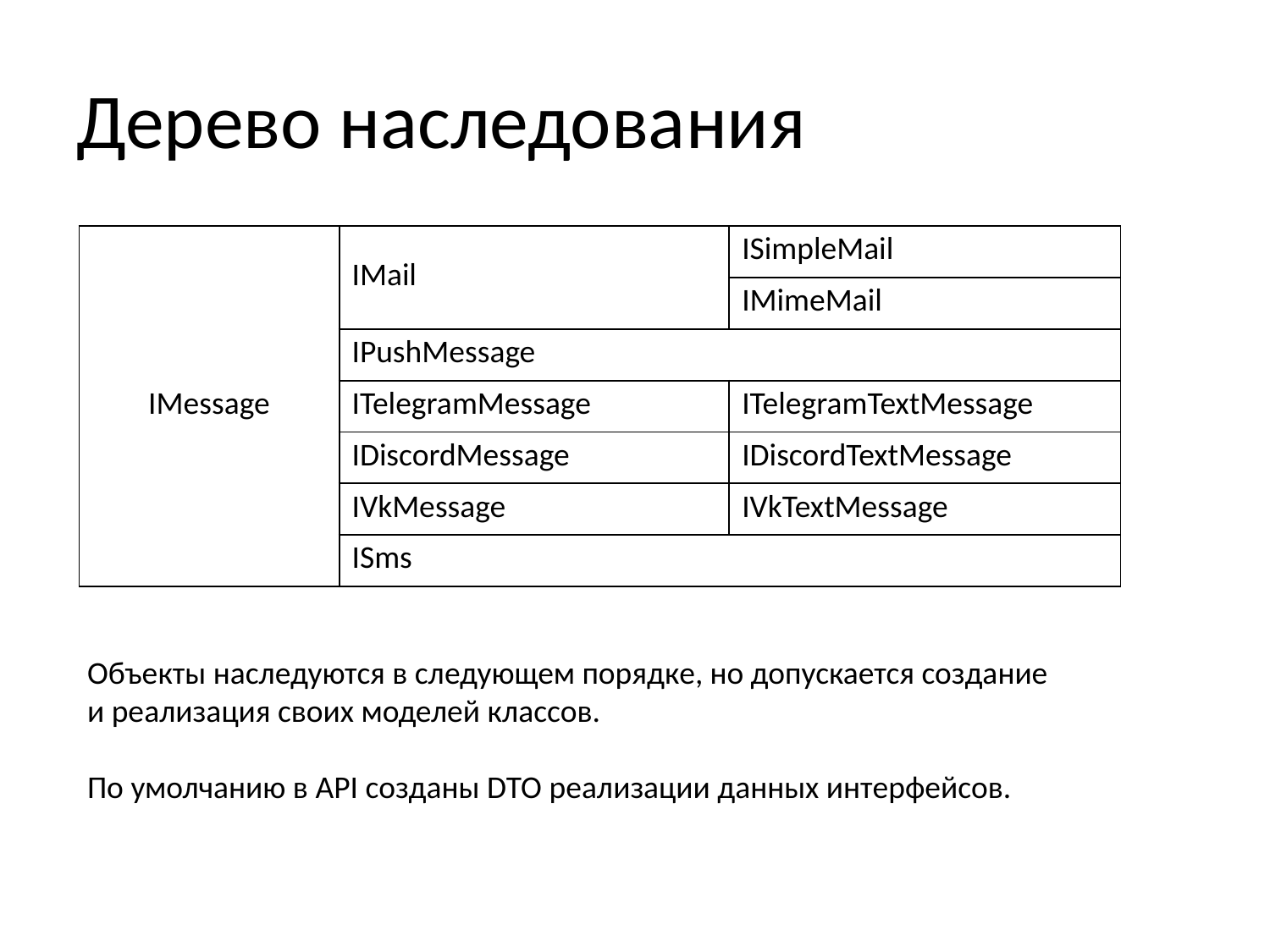

# Дерево наследования
| IMessage | IMail | ISimpleMail |
| --- | --- | --- |
|  |  | IMimeMail |
|  | IPushMessage |  |
|  | ITelegramMessage | ITelegramTextMessage |
|  | IDiscordMessage | IDiscordTextMessage |
|  | IVkMessage | IVkTextMessage |
|  | ISms |  |
Объекты наследуются в следующем порядке, но допускается создание и реализация своих моделей классов.

По умолчанию в API созданы DTO реализации данных интерфейсов.